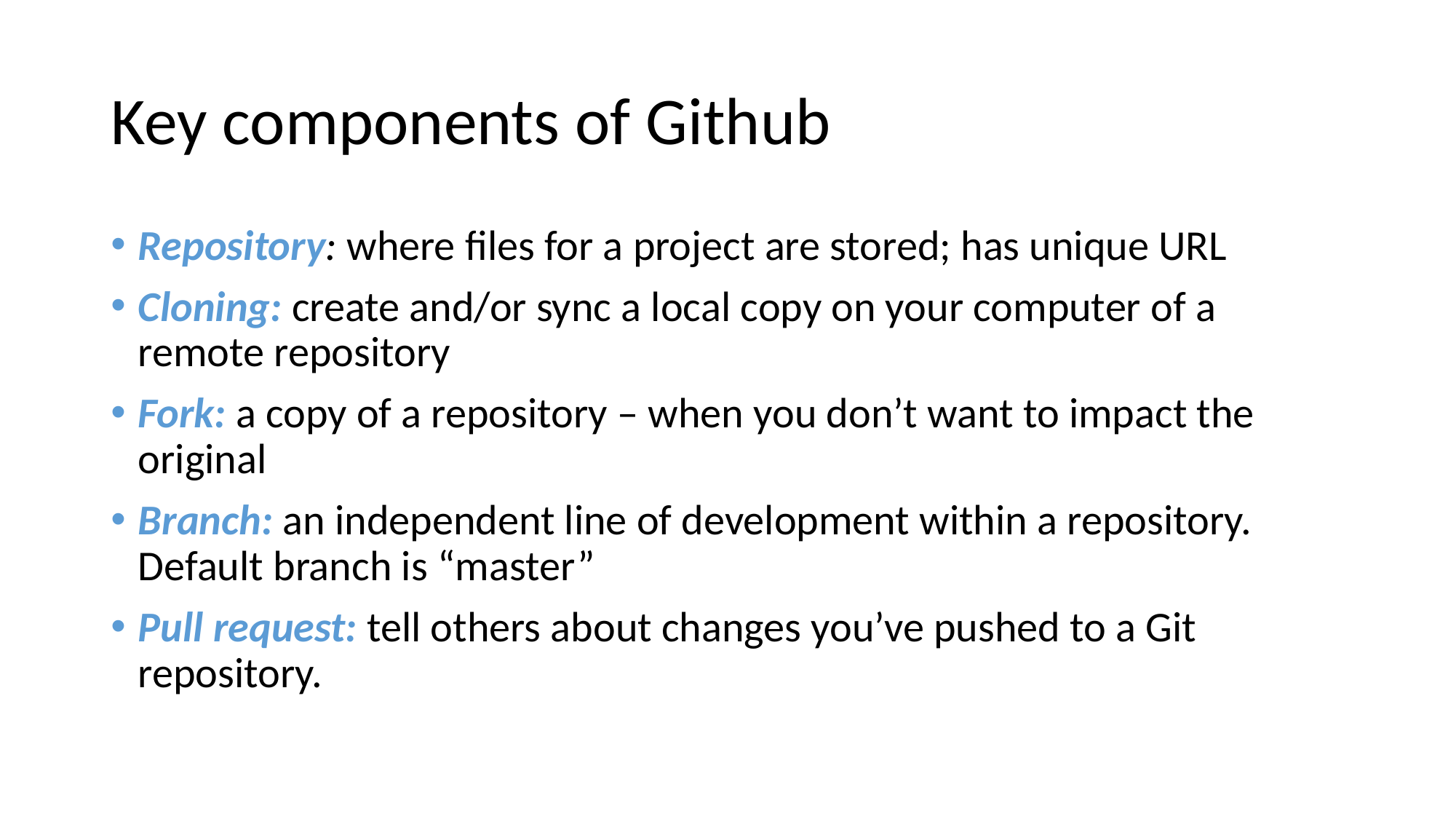

# Key components of Github
Repository: where files for a project are stored; has unique URL
Cloning: create and/or sync a local copy on your computer of a remote repository
Fork: a copy of a repository – when you don’t want to impact the original
Branch: an independent line of development within a repository. Default branch is “master”
Pull request: tell others about changes you’ve pushed to a Git repository.